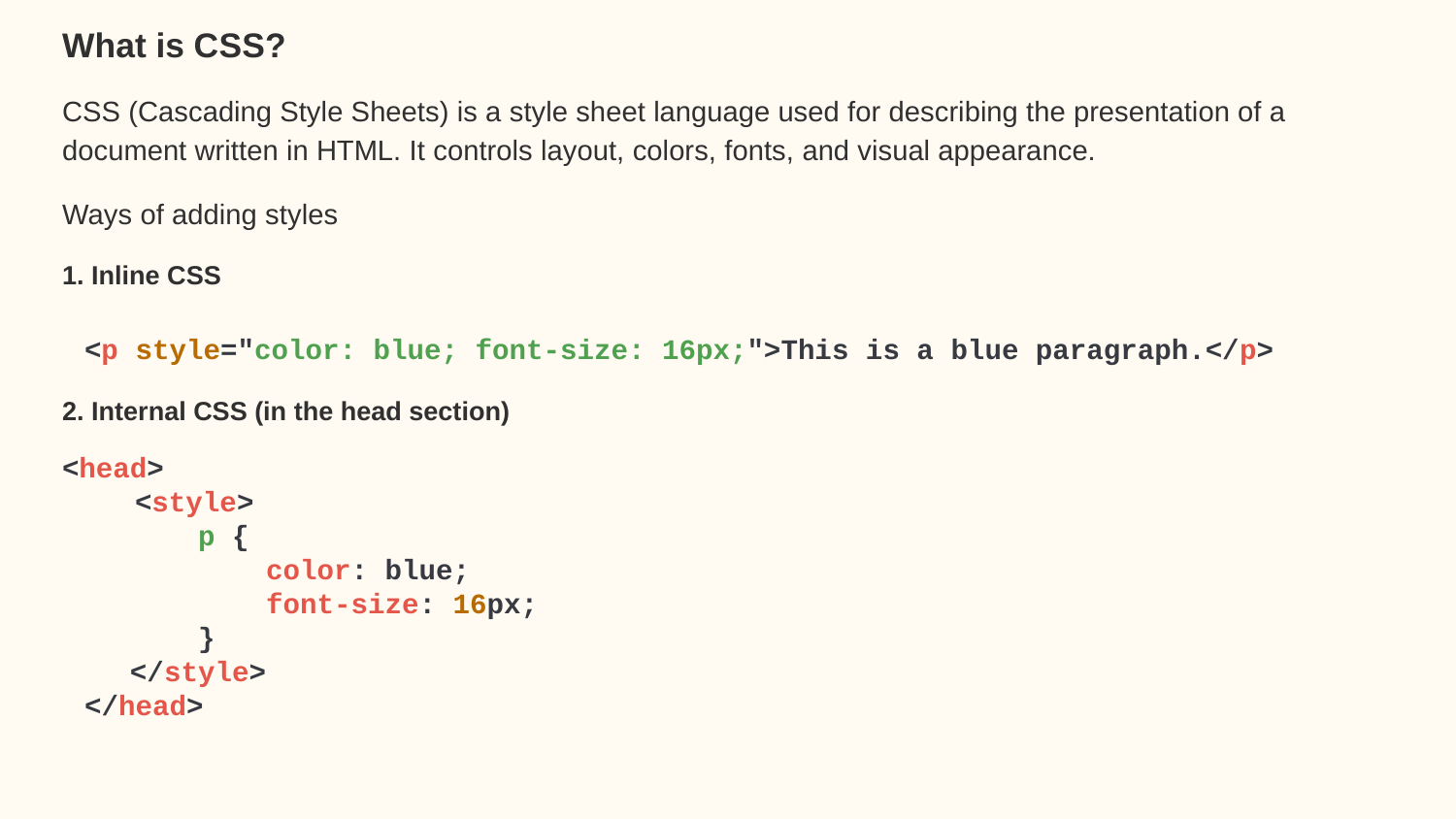

What is CSS?
CSS (Cascading Style Sheets) is a style sheet language used for describing the presentation of a document written in HTML. It controls layout, colors, fonts, and visual appearance.
Ways of adding styles
1. Inline CSS
<p style="color: blue; font-size: 16px;">This is a blue paragraph.</p>
2. Internal CSS (in the head section)
<head>
<style>
        p {
            color: blue;
            font-size: 16px;
        }
    </style>
</head>